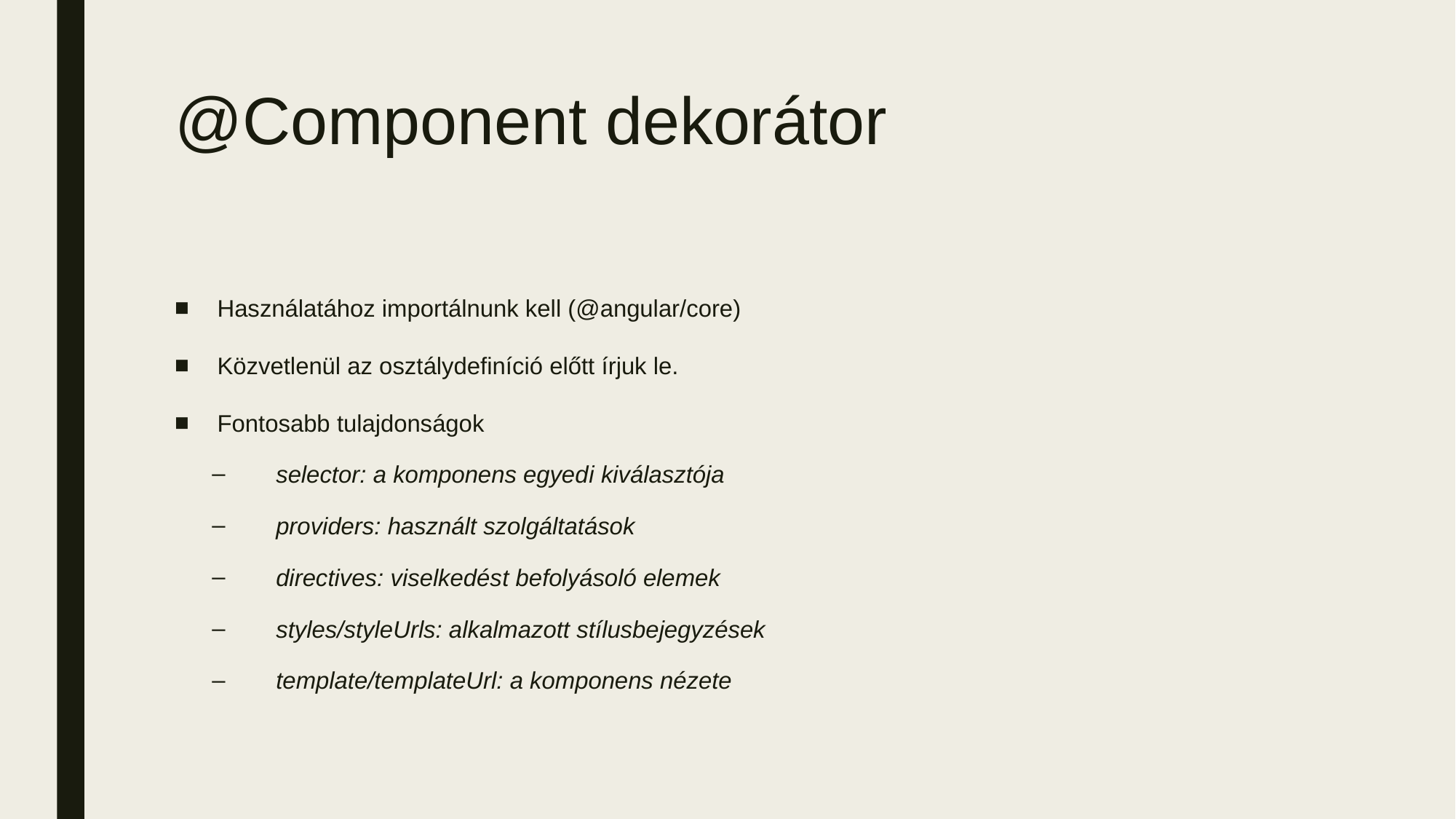

# @Component dekorátor
Használatához importálnunk kell (@angular/core)
Közvetlenül az osztálydefiníció előtt írjuk le.
Fontosabb tulajdonságok
selector: a komponens egyedi kiválasztója
providers: használt szolgáltatások
directives: viselkedést befolyásoló elemek
styles/styleUrls: alkalmazott stílusbejegyzések
template/templateUrl: a komponens nézete